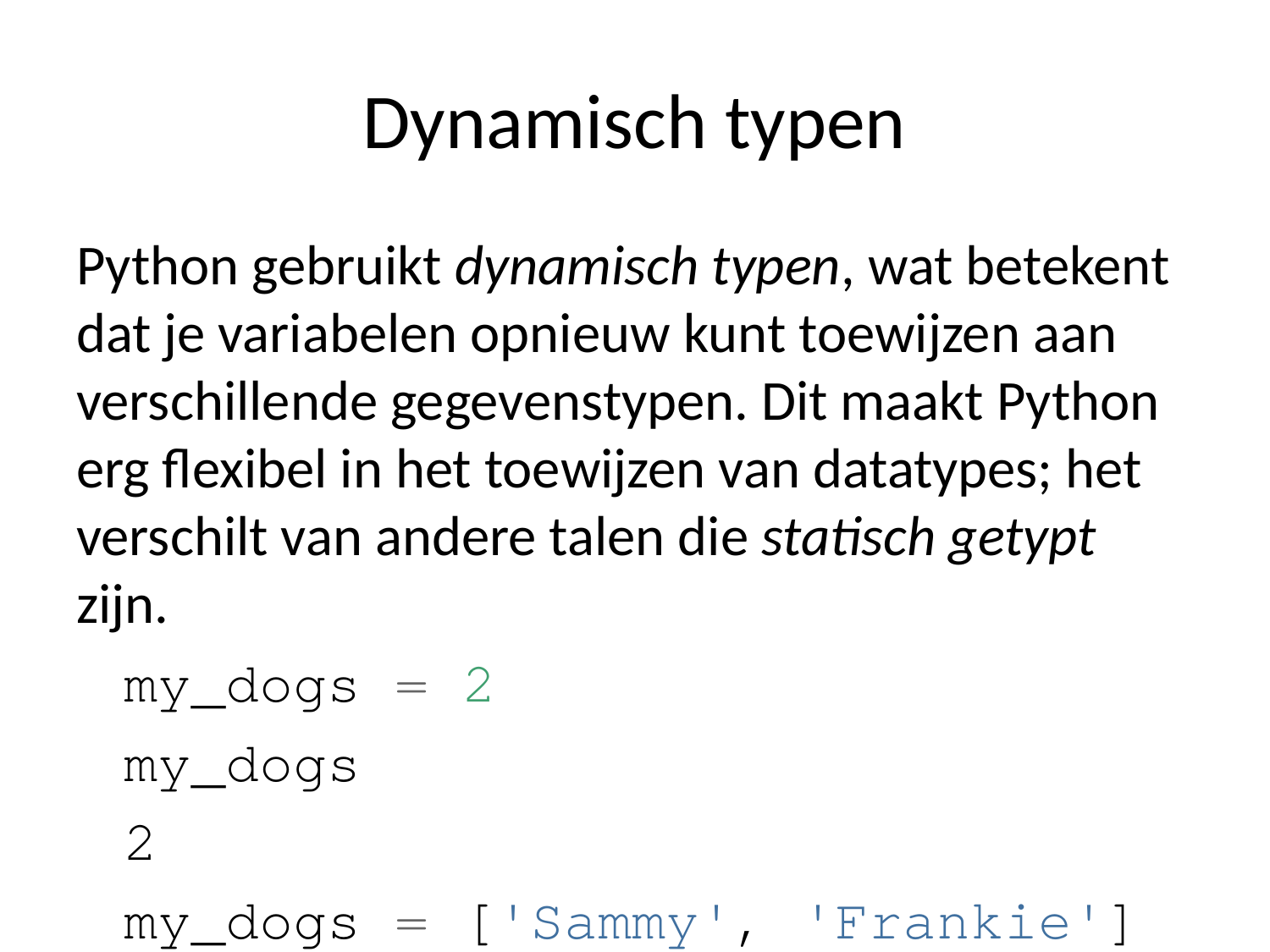

# Dynamisch typen
Python gebruikt dynamisch typen, wat betekent dat je variabelen opnieuw kunt toewijzen aan verschillende gegevenstypen. Dit maakt Python erg flexibel in het toewijzen van datatypes; het verschilt van andere talen die statisch getypt zijn.
my_dogs = 2
my_dogs
2
my_dogs = ['Sammy', 'Frankie']
my_dogs
['Sammy', 'Frankie']
Voor- en nadelen van dynamisch typen
Voordelen van dynamisch typen
zeer gemakkelijk om mee te werken
snellere ontwikkeltijd
Nadelen van dynamisch typen
kan leiden tot onverwachte bugs!
je moet op de hoogte zijn van type()